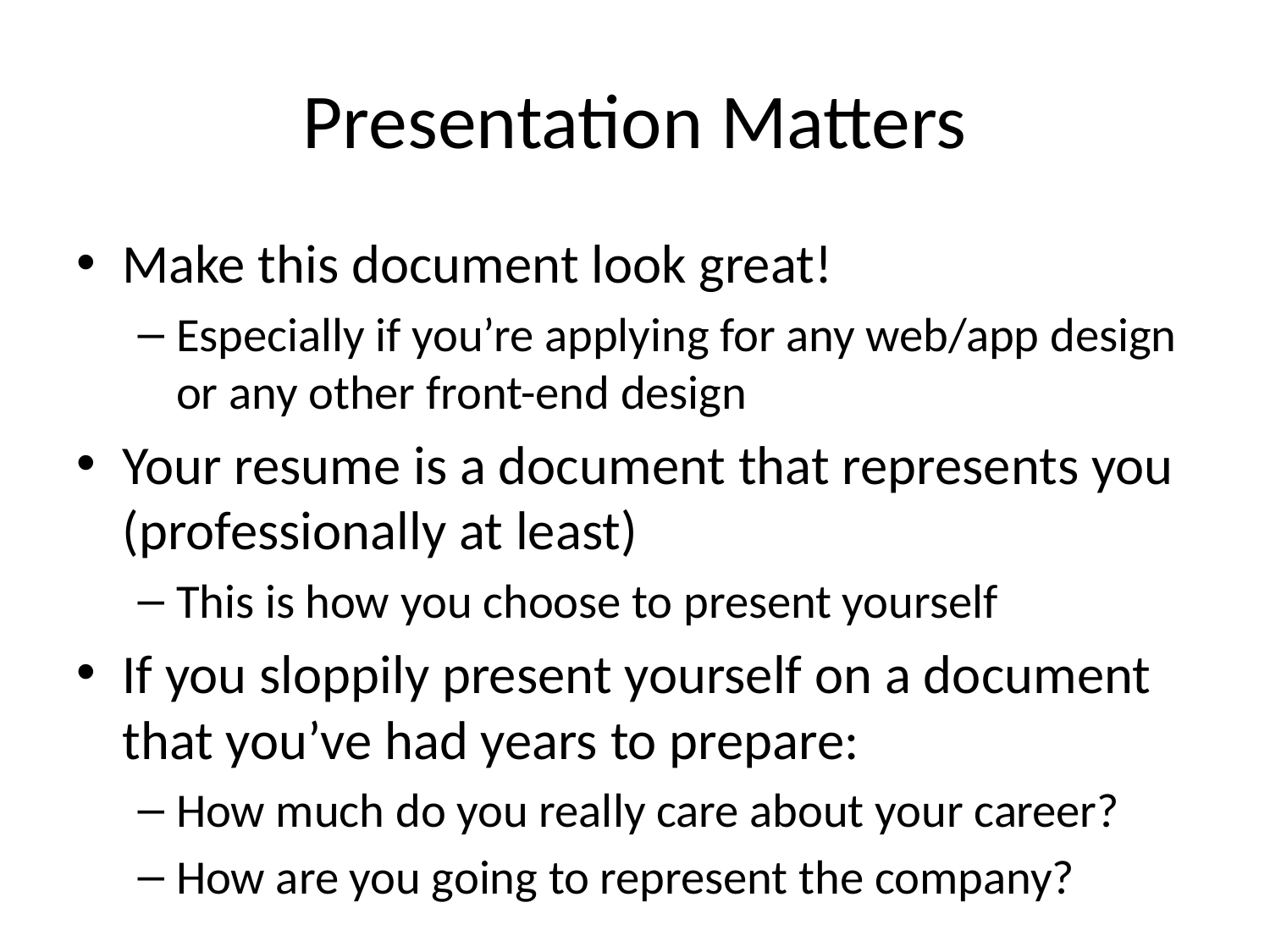

# Presentation Matters
Make this document look great!
Especially if you’re applying for any web/app design or any other front-end design
Your resume is a document that represents you (professionally at least)
This is how you choose to present yourself
If you sloppily present yourself on a document that you’ve had years to prepare:
How much do you really care about your career?
How are you going to represent the company?